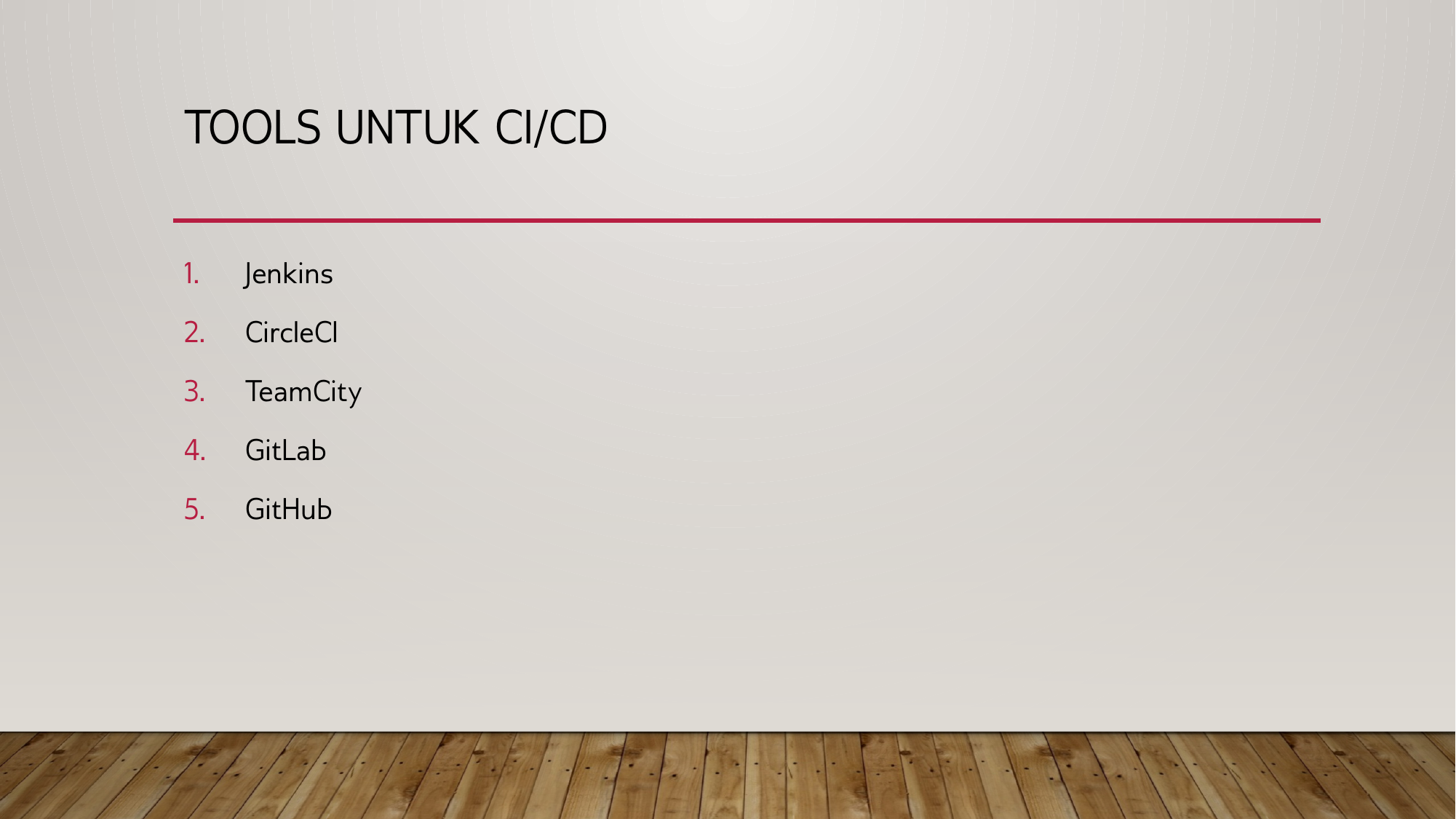

# Tools untuk CI/CD
Jenkins
CircleCI
TeamCity
GitLab
GitHub